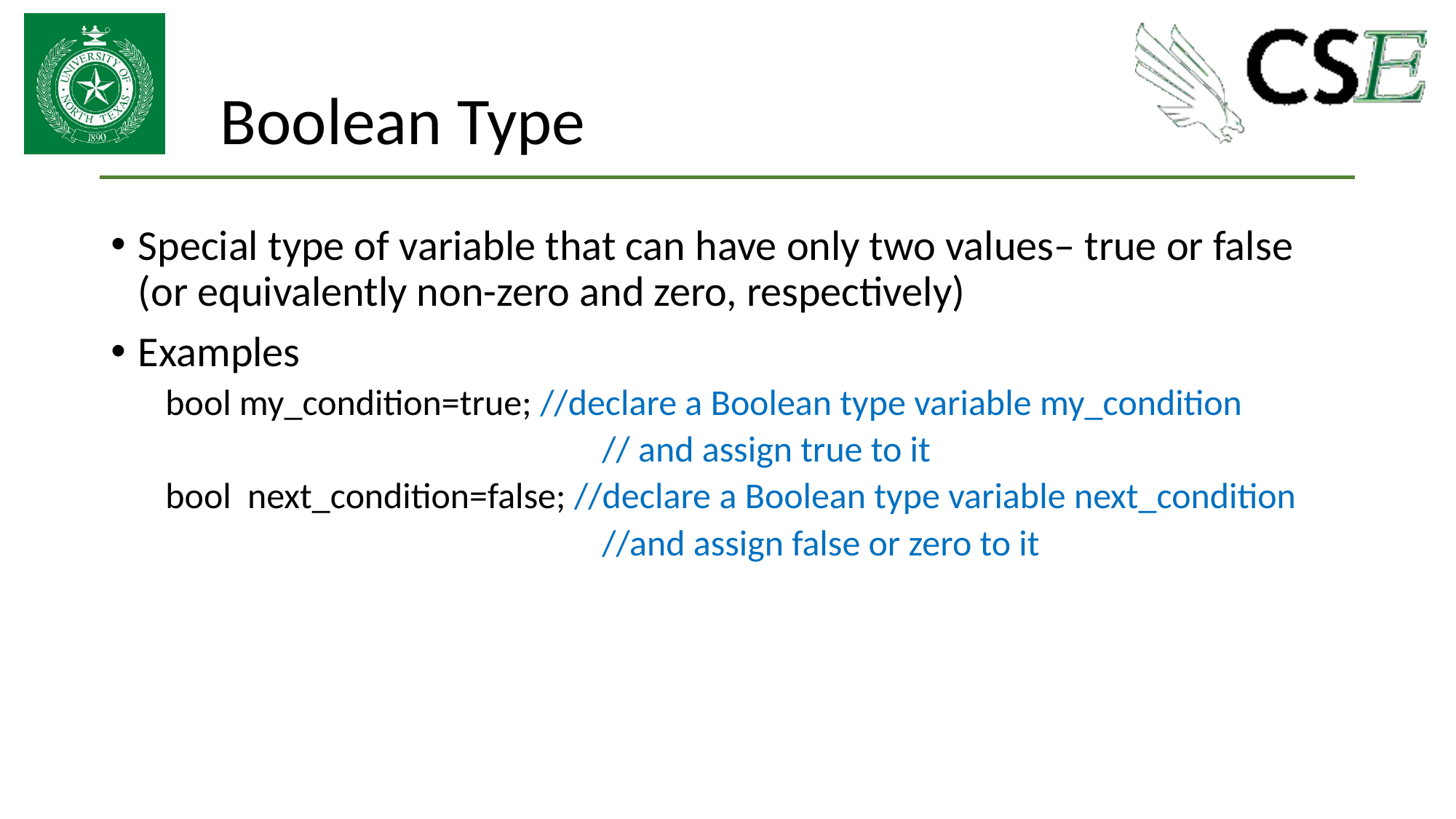

# Boolean Type
Special type of variable that can have only two values– true or false (or equivalently non-zero and zero, respectively)
Examples
bool my_condition=true; //declare a Boolean type variable my_condition
				// and assign true to it
bool  next_condition=false; //declare a Boolean type variable next_condition
				//and assign false or zero to it